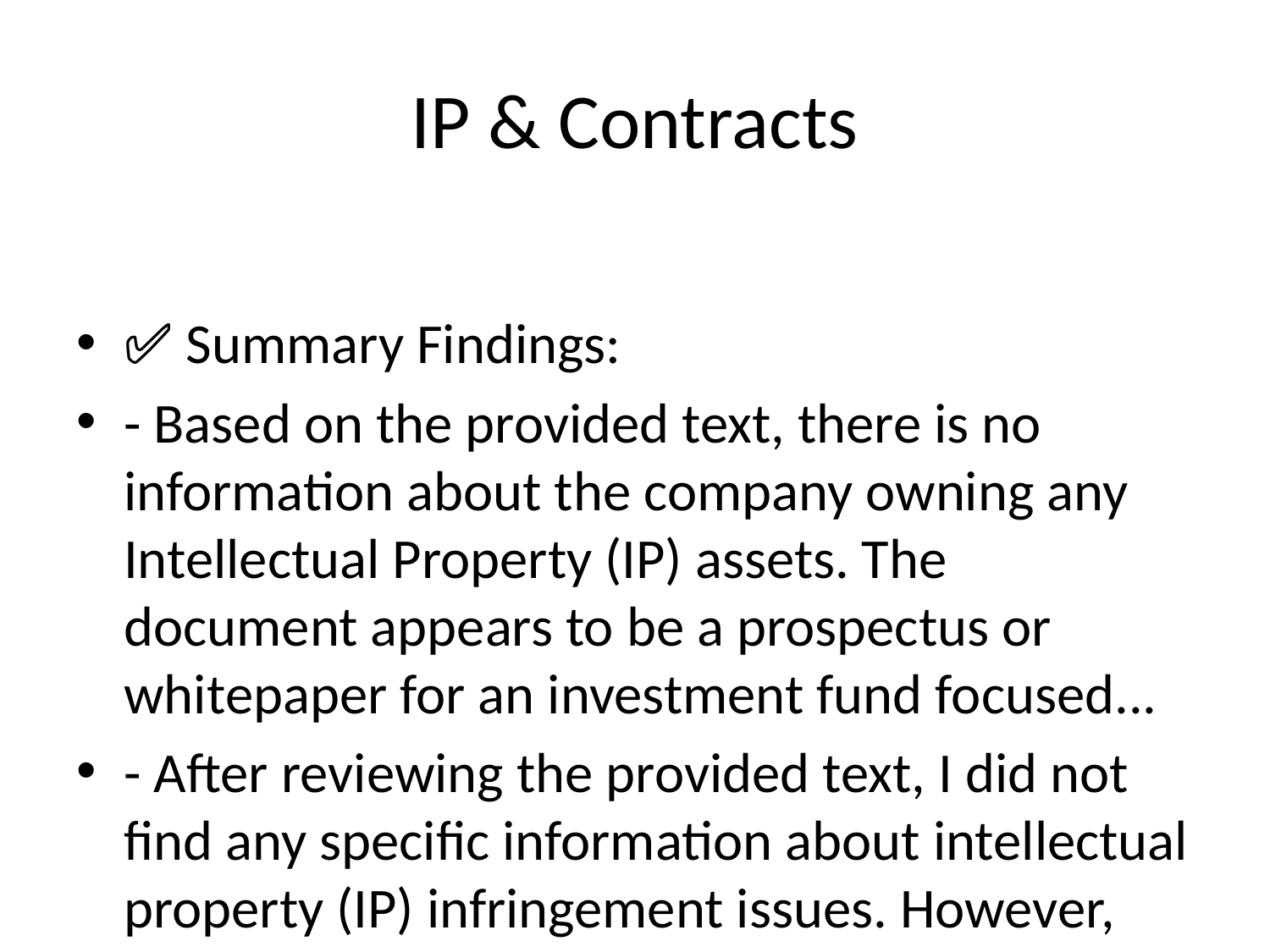

# IP & Contracts

✅ Summary Findings:
- Based on the provided text, there is no information about the company owning any Intellectual Property (IP) assets. The document appears to be a prospectus or whitepaper for an investment fund focused...
- After reviewing the provided text, I did not find any specific information about intellectual property (IP) infringement issues. However, there are a few points to consider:
1. The Fund mentions that...
❌ Missing or Ambiguous Points:
- May require clarification on: How are IP rights allocated among stakeholders?...
- May require clarification on: Are smart contracts audited for vulnerabilities?...
📊 Risk Level: Medium (default)